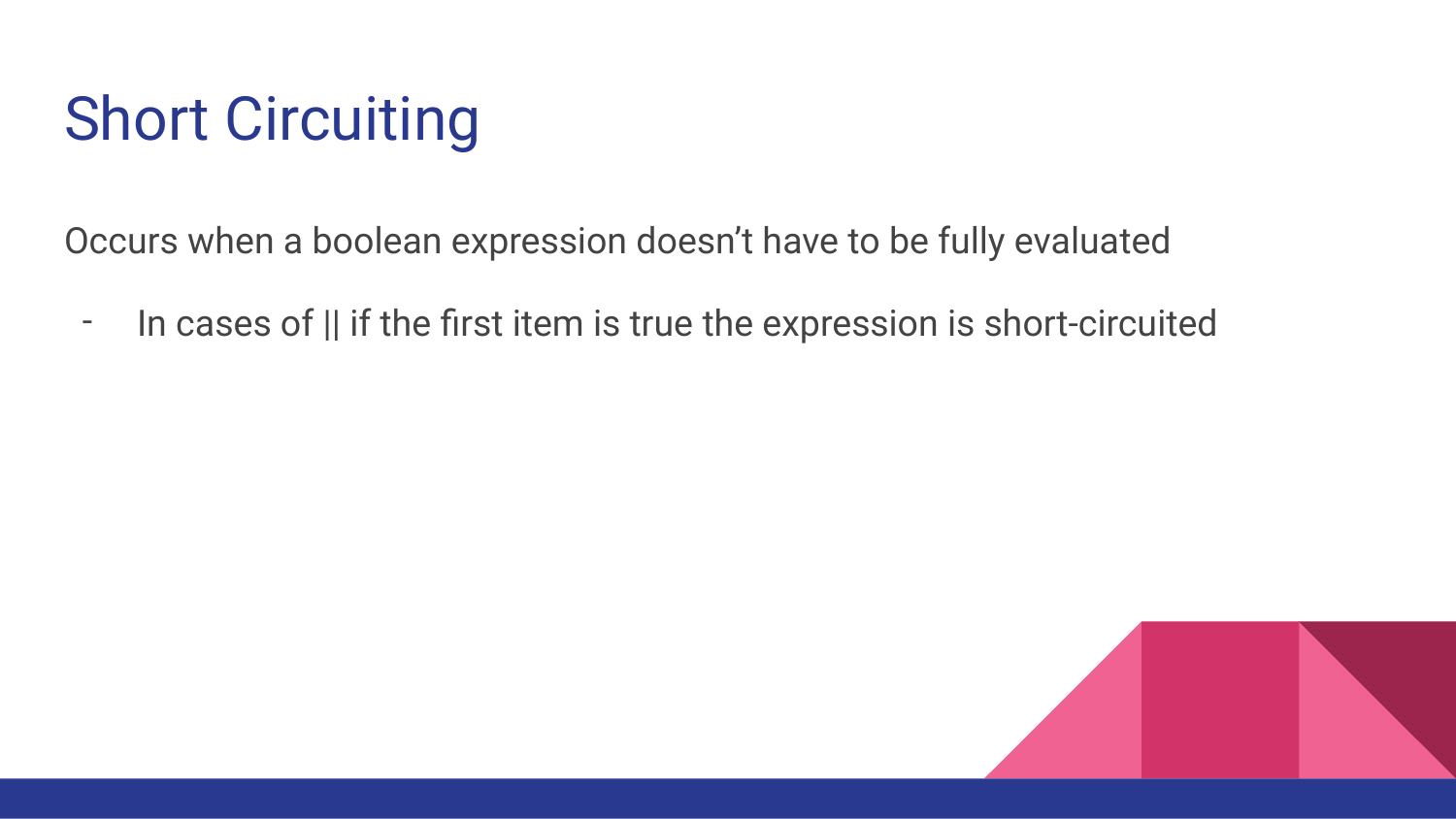

# Short Circuiting
Occurs when a boolean expression doesn’t have to be fully evaluated
In cases of || if the first item is true the expression is short-circuited